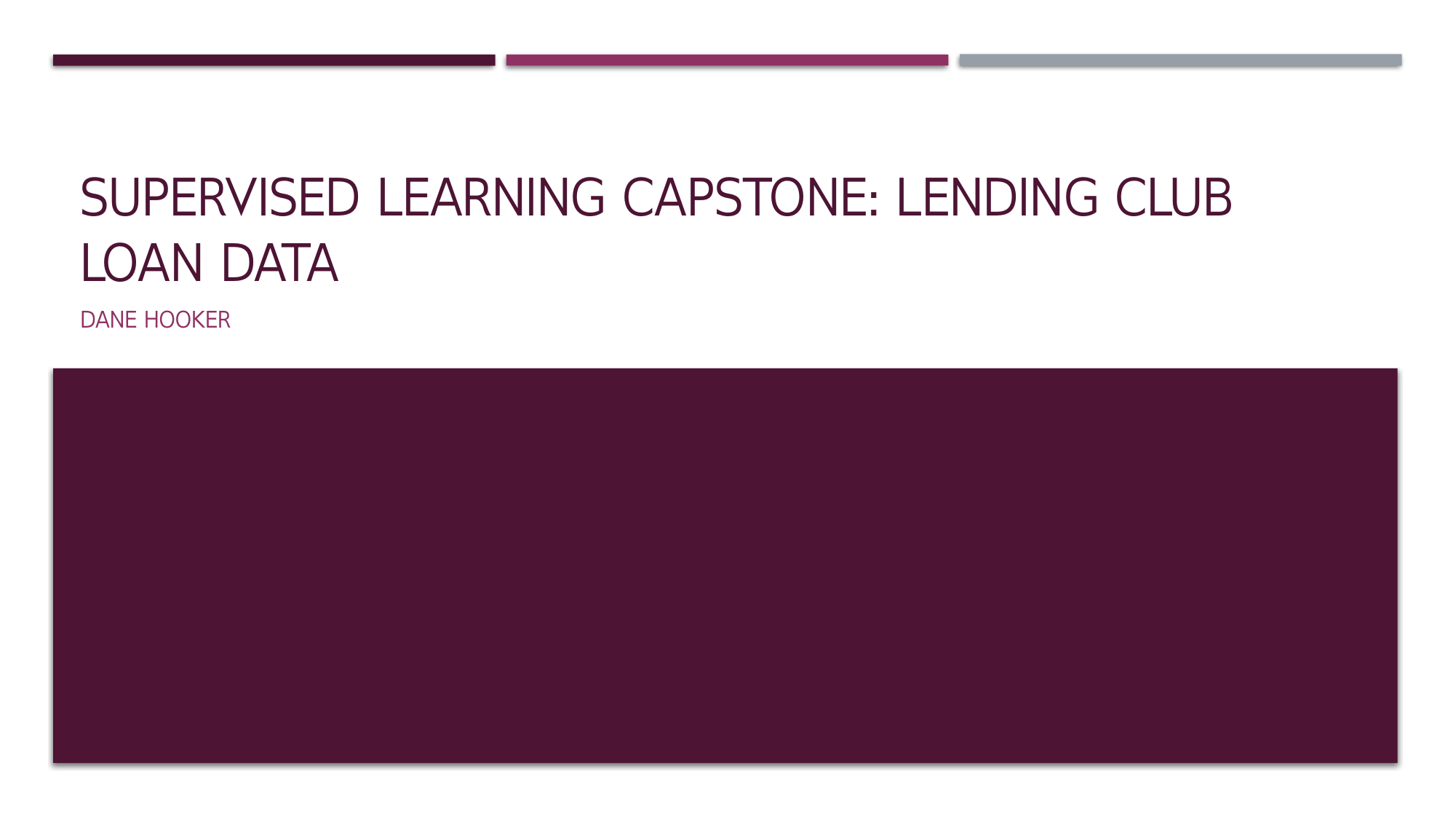

# Supervised Learning Capstone: Lending club loan data
Dane Hooker